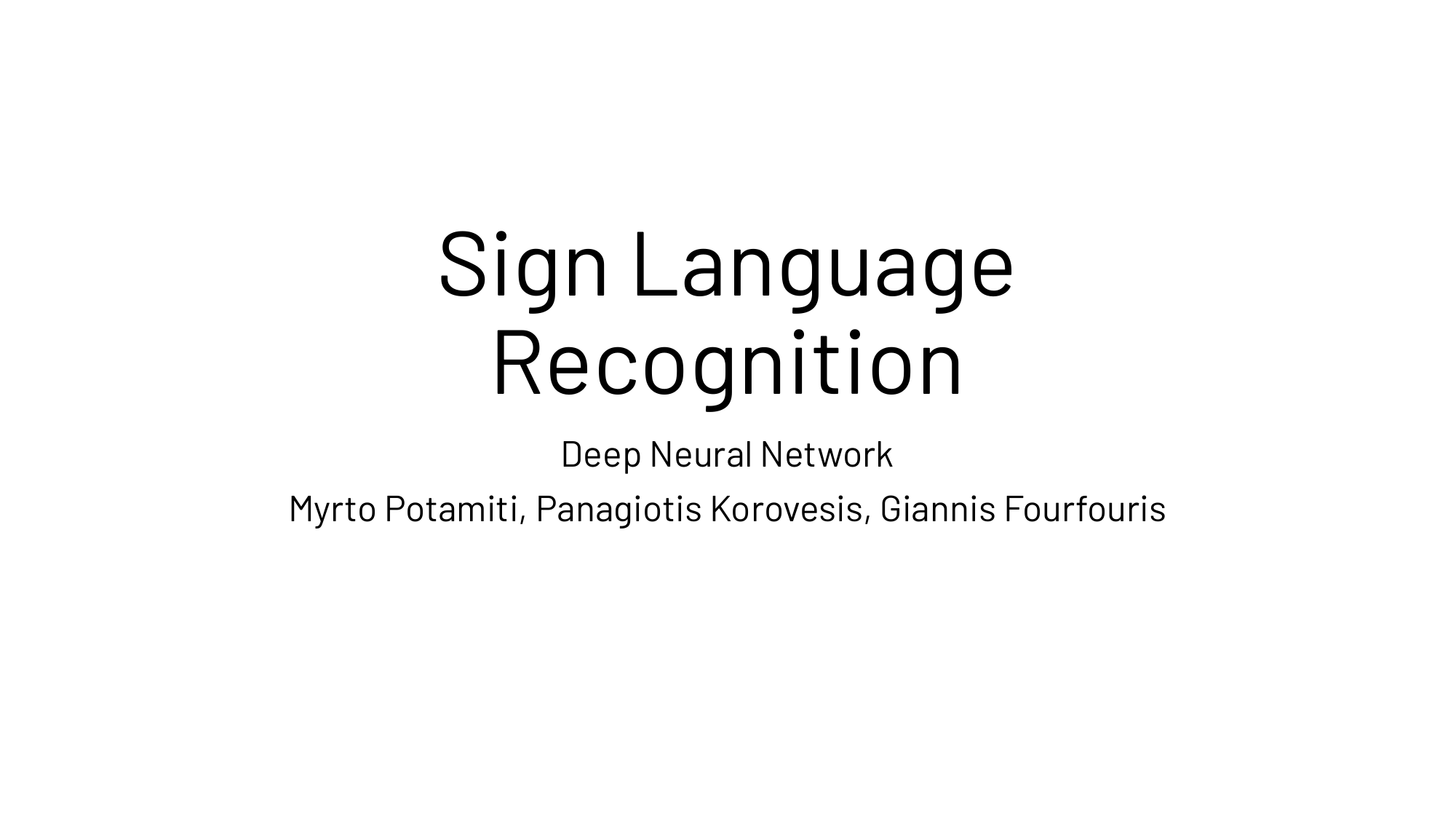

# Sign Language Recognition
Deep Neural Network
Myrto Potamiti, Panagiotis Korovesis, Giannis Fourfouris